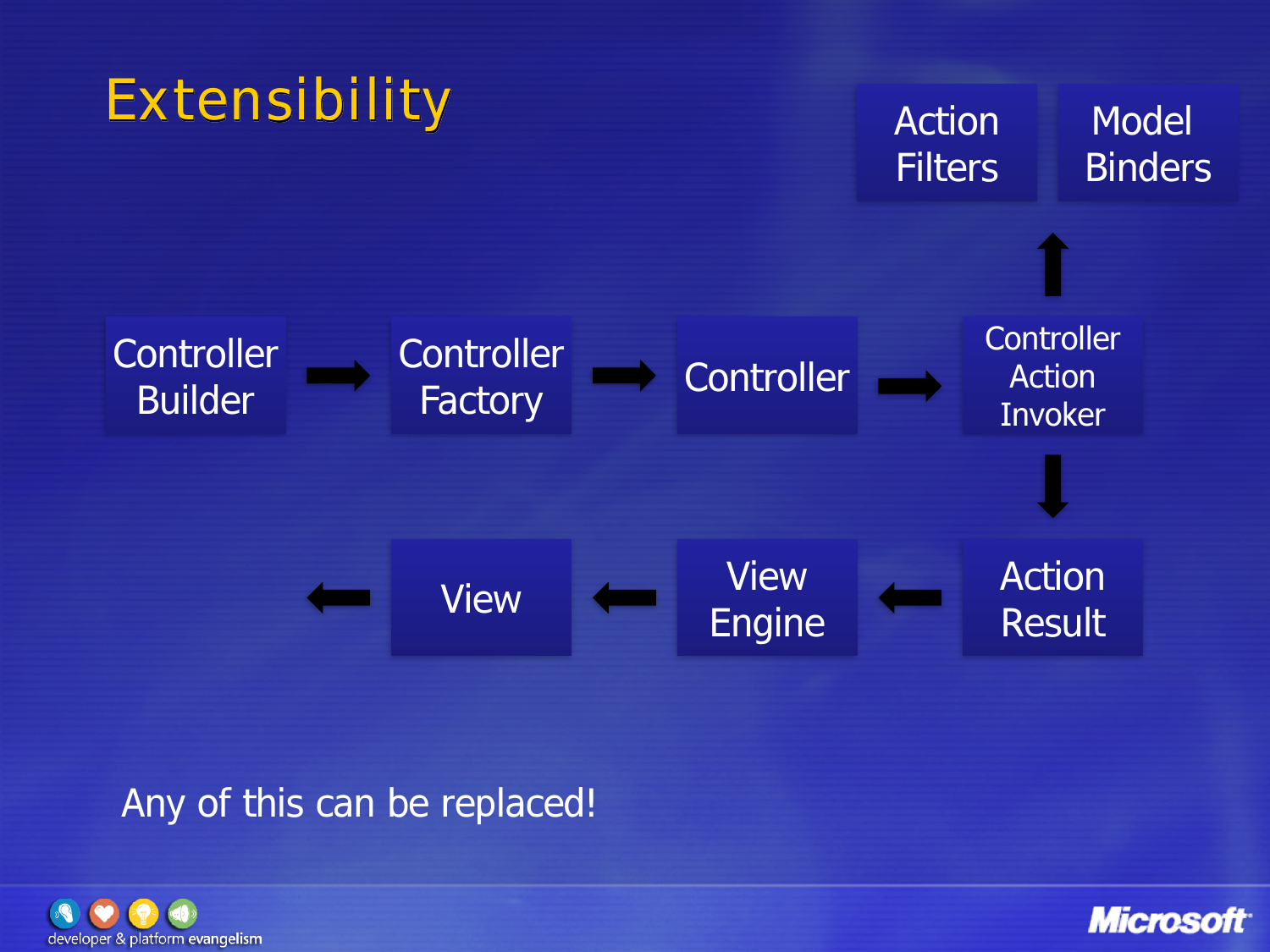

# Extensibility
Action
Filters
Model
Binders

Controller
Builder
Controller
Factory
Controller
Controller
Action
Invoker

View
View
Engine
Action
Result

Any of this can be replaced!